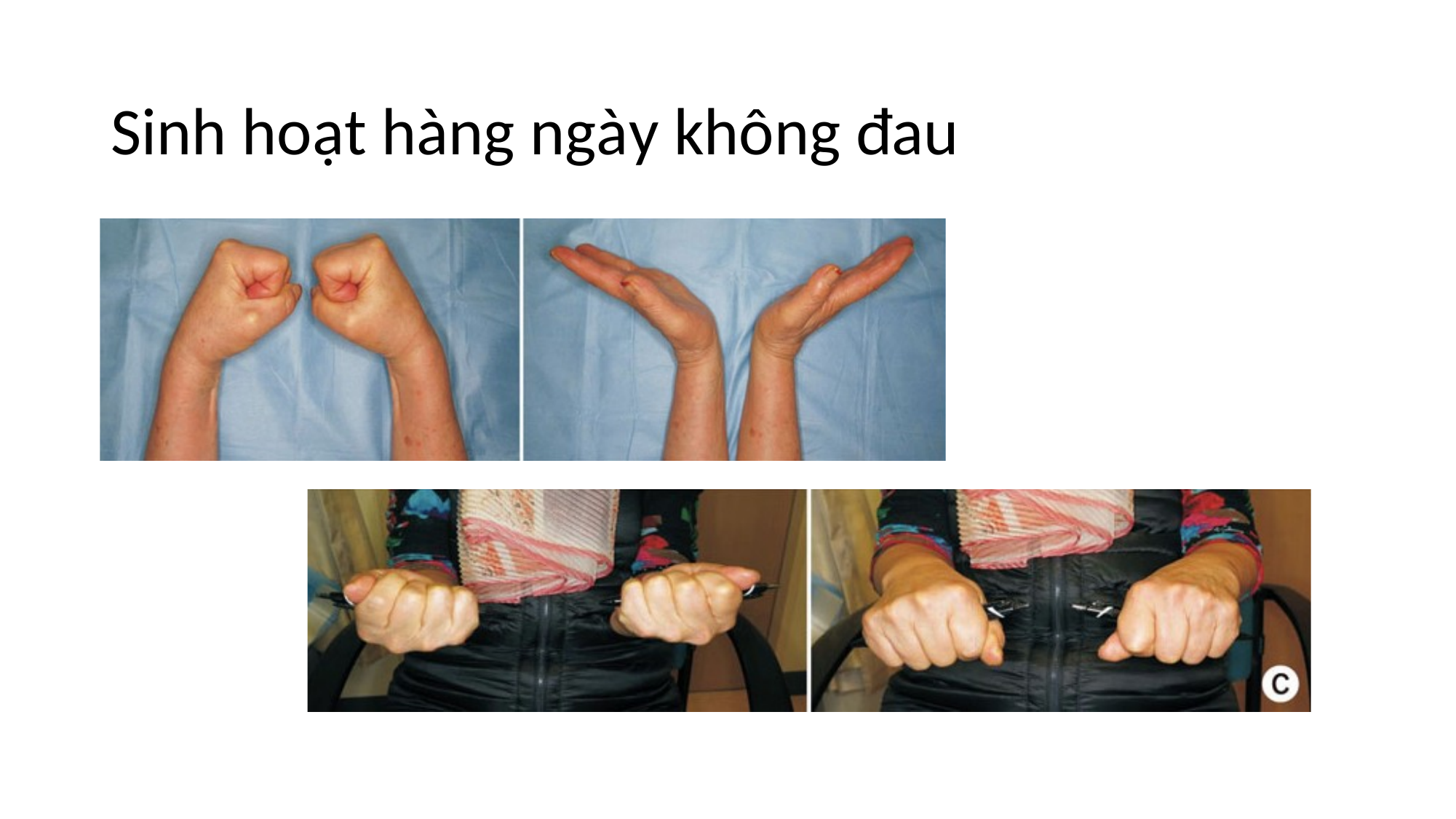

# Sinh hoạt hàng ngày không đau